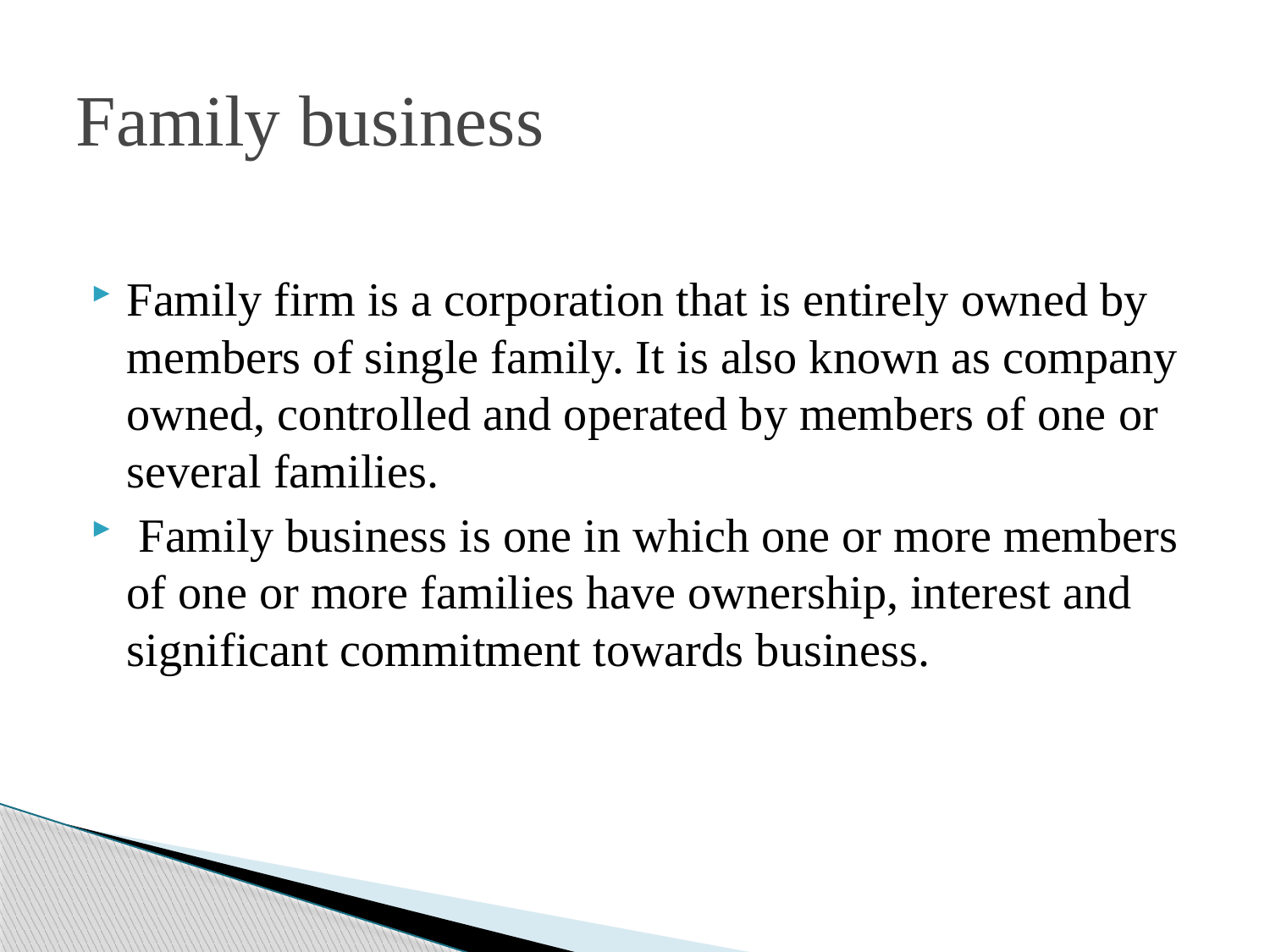

# Family business

Family firm is a corporation that is entirely owned by members of single family. It is also known as company owned, controlled and operated by members of one or several families.
 Family business is one in which one or more members of one or more families have ownership, interest and significant commitment towards business.